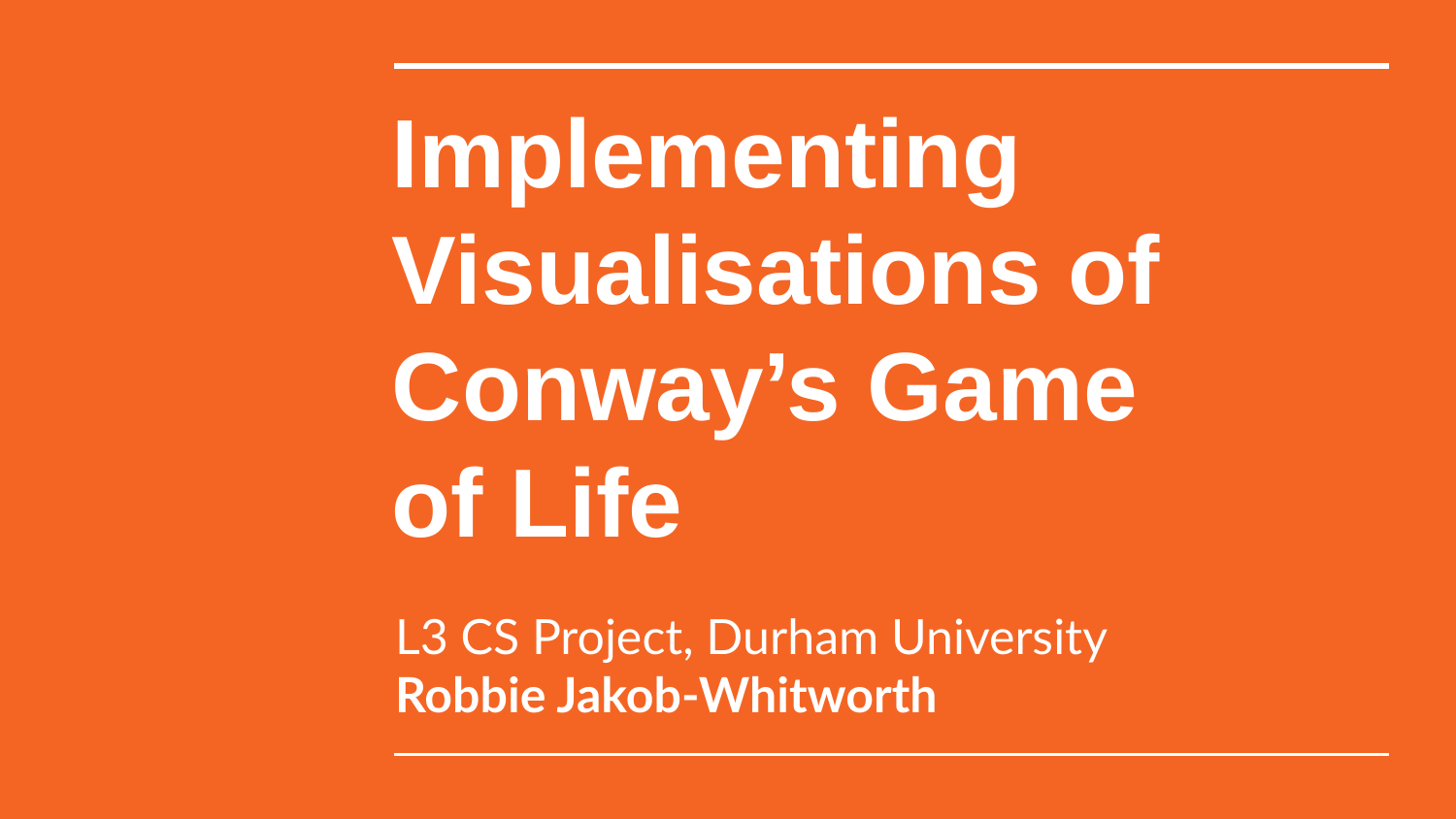

# Implementing Visualisations of Conway’s Game of Life
L3 CS Project, Durham University
Robbie Jakob-Whitworth